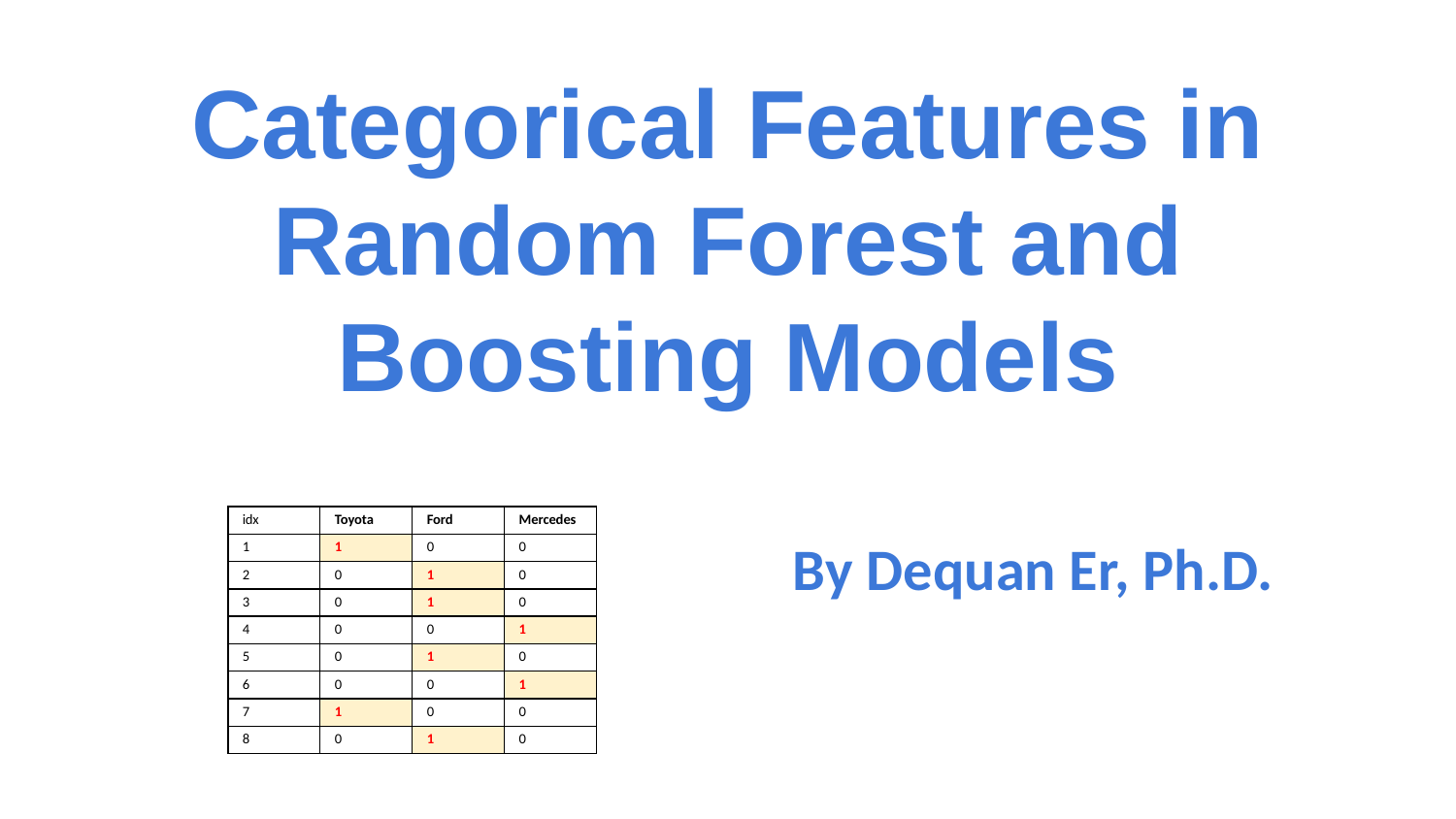

Categorical Features in Random Forest and Boosting Models
| idx | Toyota | Ford | Mercedes |
| --- | --- | --- | --- |
| 1 | 1 | 0 | 0 |
| 2 | 0 | 1 | 0 |
| 3 | 0 | 1 | 0 |
| 4 | 0 | 0 | 1 |
| 5 | 0 | 1 | 0 |
| 6 | 0 | 0 | 1 |
| 7 | 1 | 0 | 0 |
| 8 | 0 | 1 | 0 |
By Dequan Er, Ph.D.